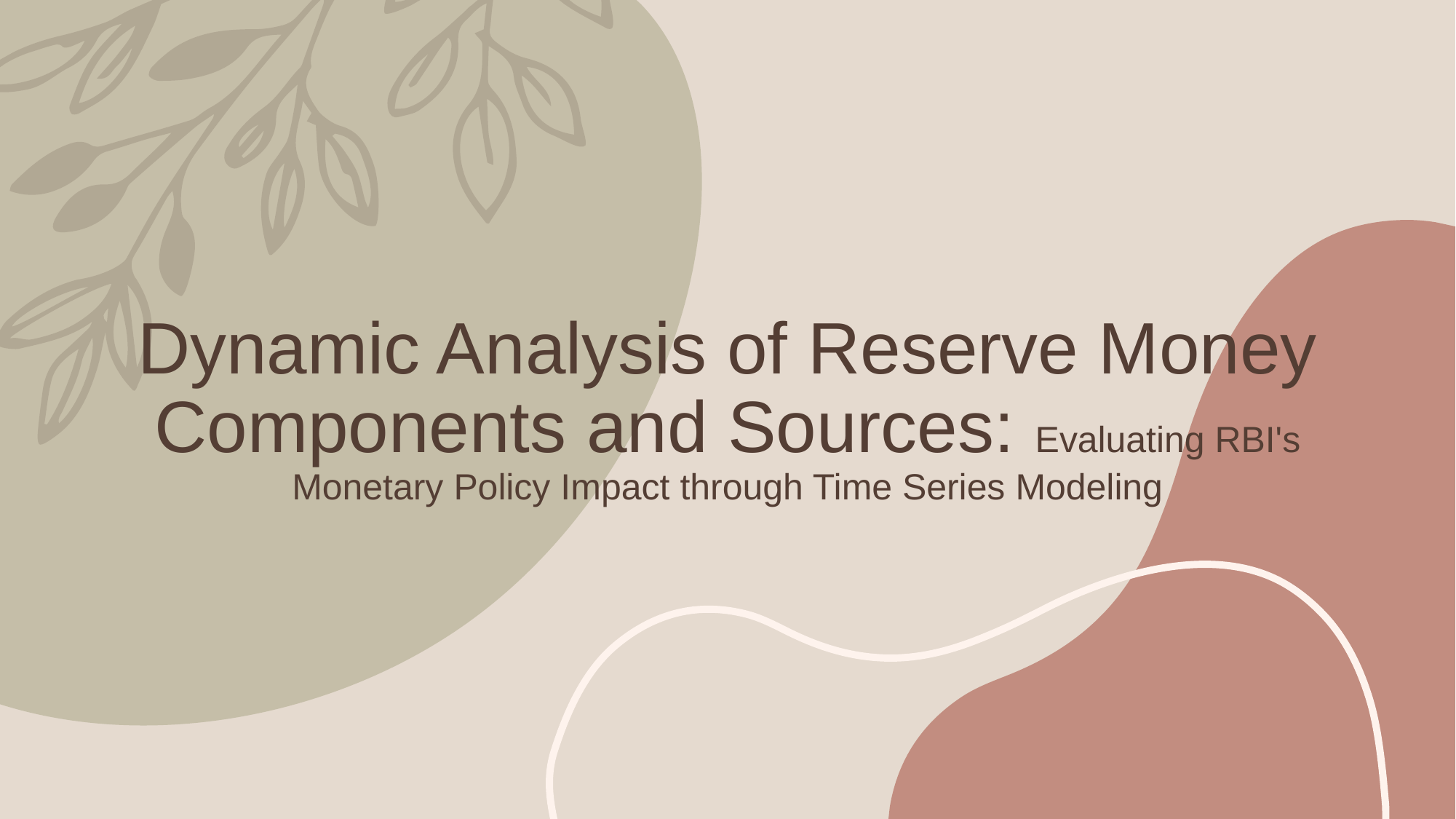

# Dynamic Analysis of Reserve Money Components and Sources: Evaluating RBI's Monetary Policy Impact through Time Series Modeling